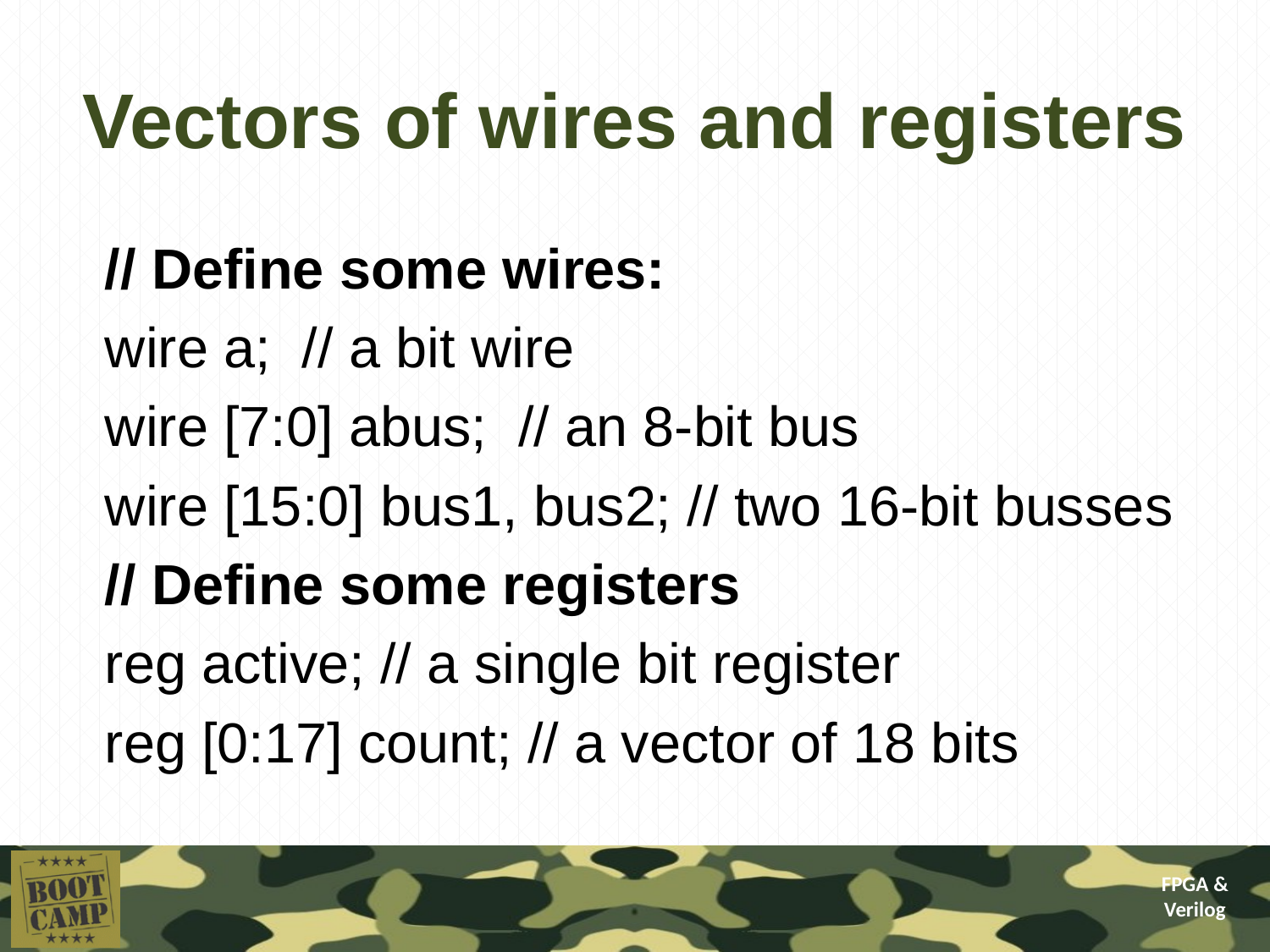

# Vectors of wires and registers
// Define some wires:
wire a;  // a bit wire
wire [7:0] abus;  // an 8-bit bus
wire [15:0] bus1, bus2; // two 16-bit busses
// Define some registers
reg active; // a single bit register
reg [0:17] count; // a vector of 18 bits